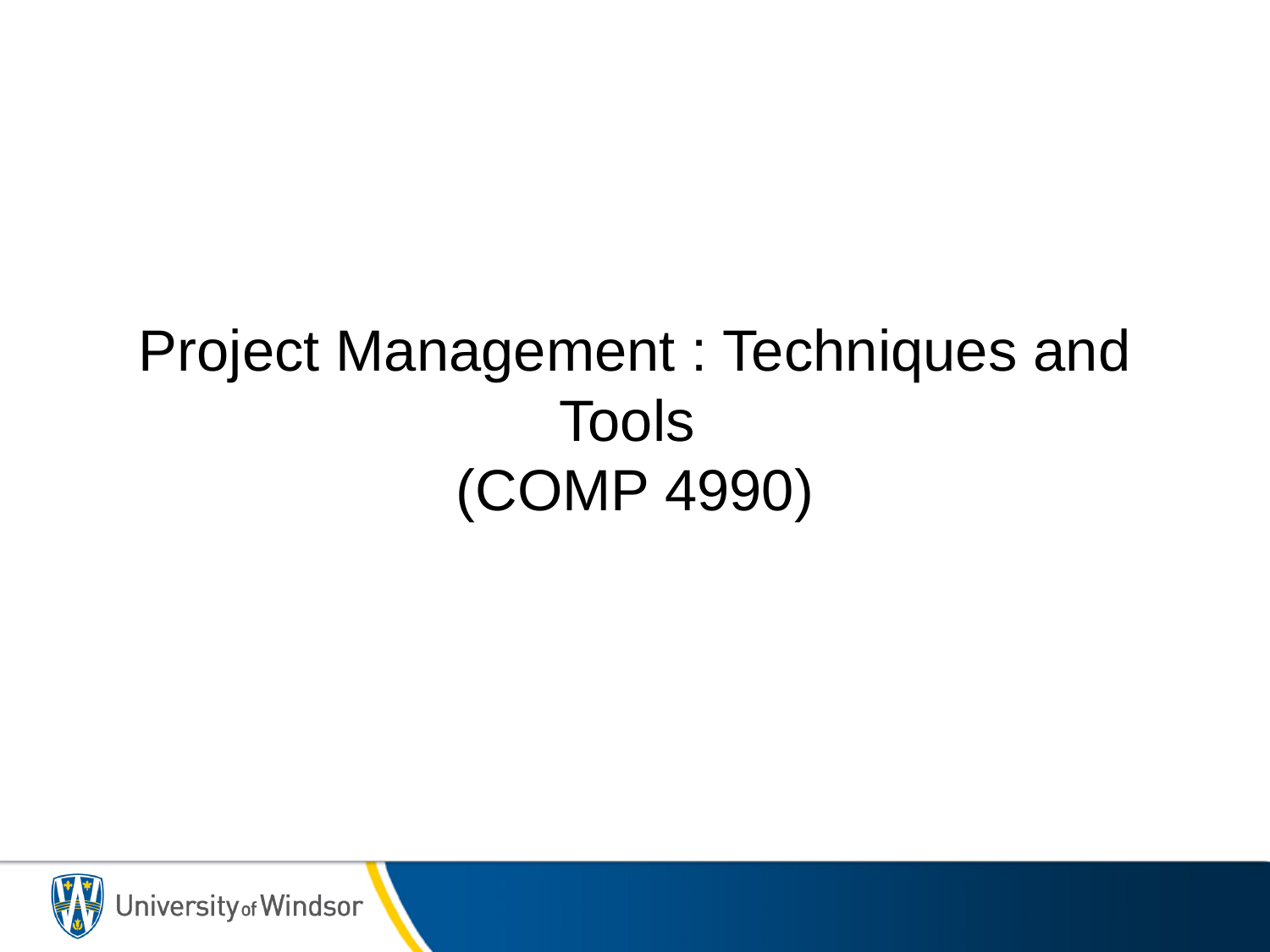

# Project Management : Techniques and Tools (COMP 4990)